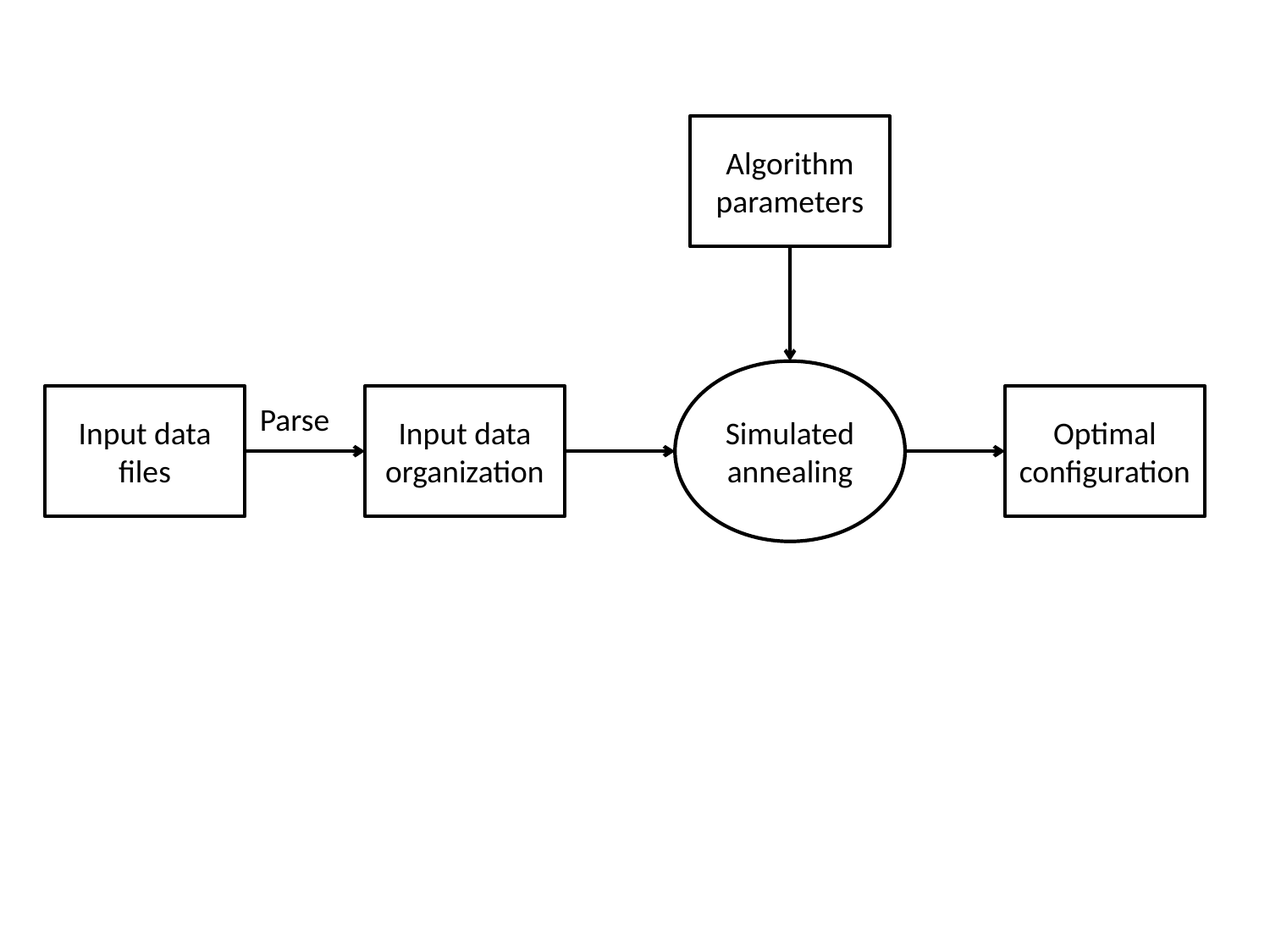

Algorithm parameters
Simulated annealing
Input data files
Input data organization
Optimal configuration
Parse